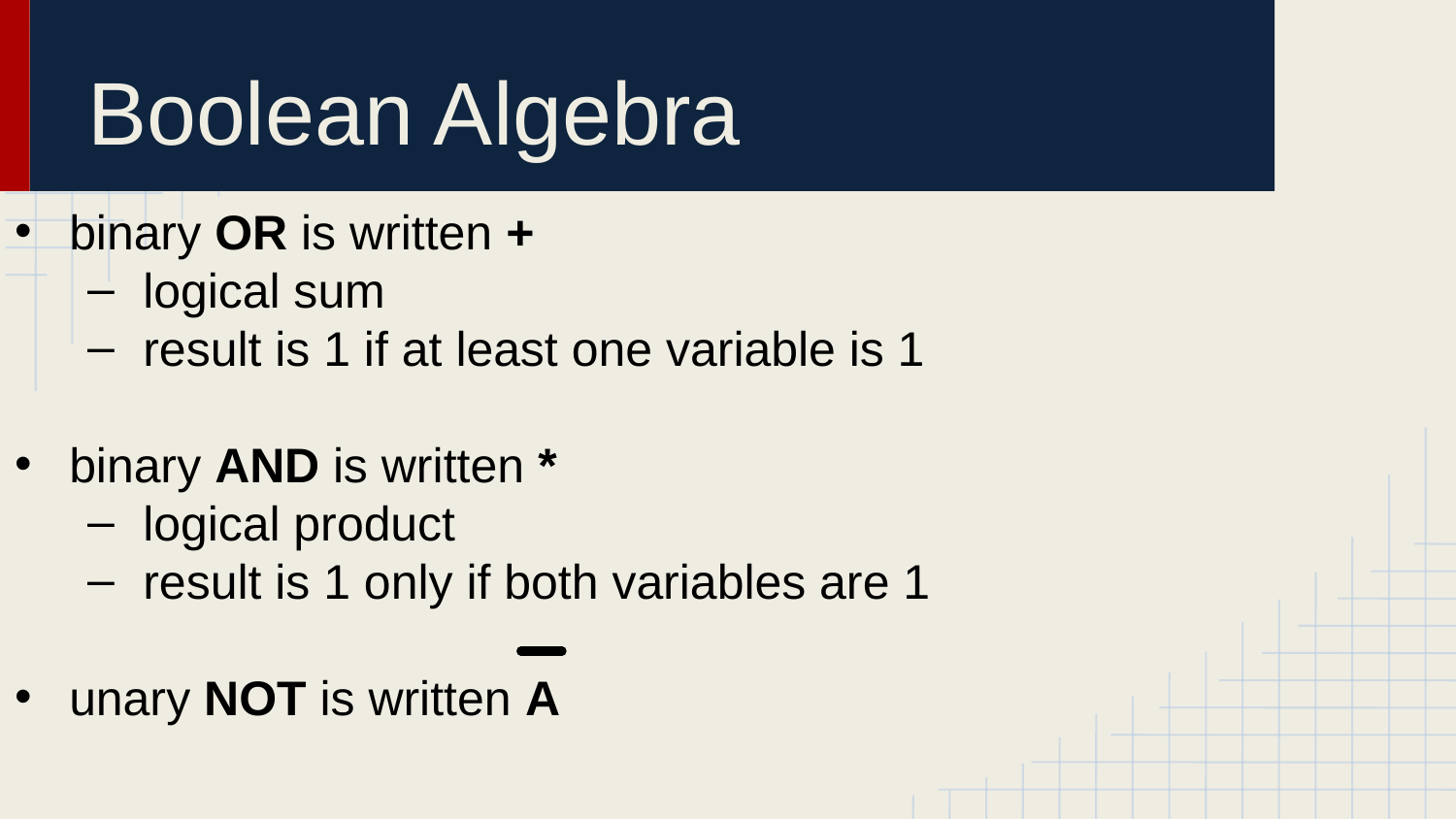

# Boolean Algebra
binary OR is written +
logical sum
result is 1 if at least one variable is 1

binary AND is written *
logical product
result is 1 only if both variables are 1

unary NOT is written A